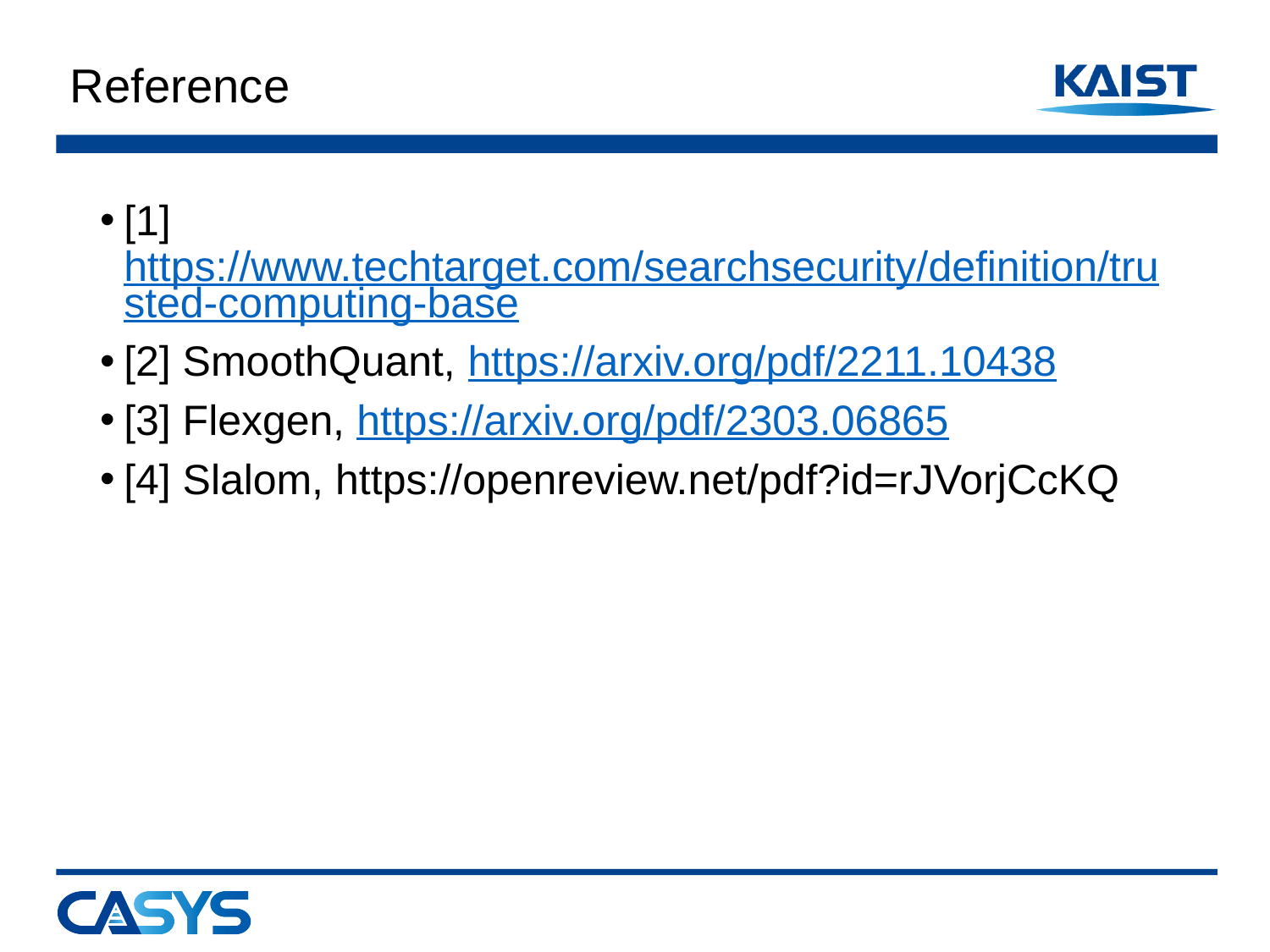

# Reference
[1] https://www.techtarget.com/searchsecurity/definition/trusted-computing-base
[2] SmoothQuant, https://arxiv.org/pdf/2211.10438
[3] Flexgen, https://arxiv.org/pdf/2303.06865
[4] Slalom, https://openreview.net/pdf?id=rJVorjCcKQ